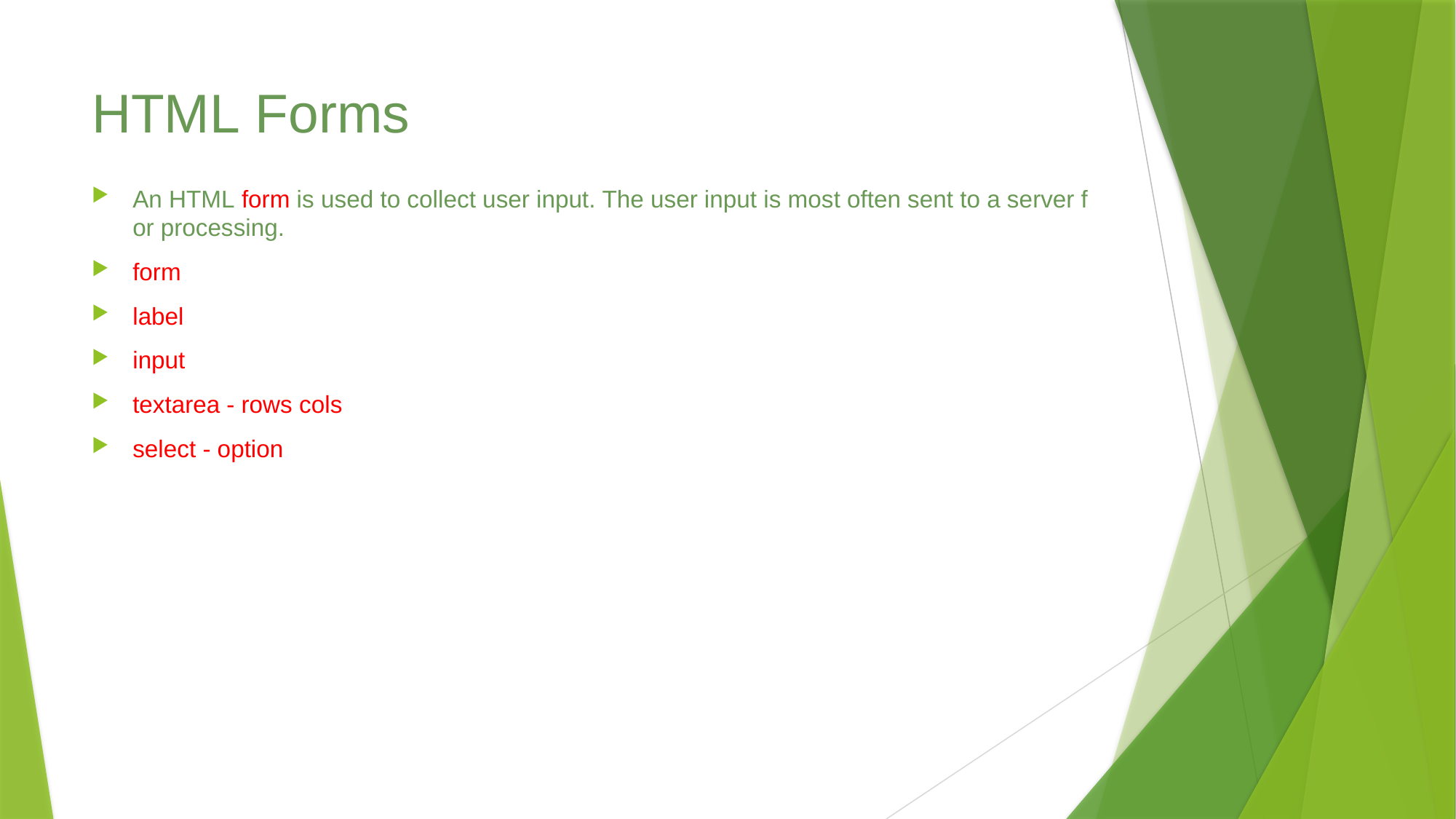

# HTML Forms
An HTML form is used to collect user input. The user input is most often sent to a server for processing.
form
label
input
textarea - rows cols
select - option